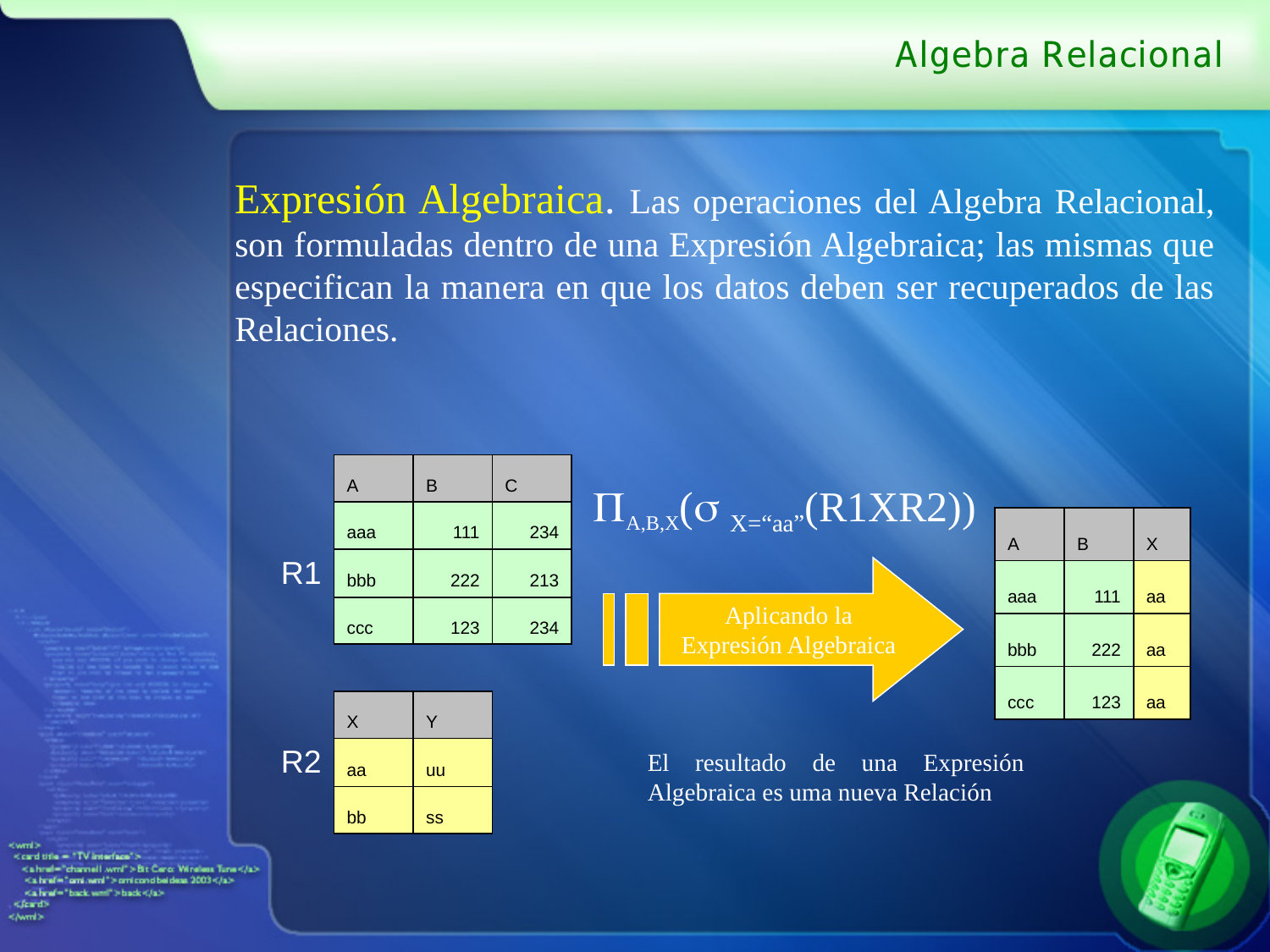

# Algebra Relacional
Expresión Algebraica. Las operaciones del Algebra Relacional, son formuladas dentro de una Expresión Algebraica; las mismas que especifican la manera en que los datos deben ser recuperados de las Relaciones.
|  | A | B | C |
| --- | --- | --- | --- |
|  | aaa | 111 | 234 |
| R1 | bbb | 222 | 213 |
|  | ccc | 123 | 234 |
|  |  |  |  |
|  | X | Y |  |
| R2 | aa | uu |  |
|  | bb | ss |  |
ΠA,B,X(σ X=“aa”(R1XR2))
| A | B | X |
| --- | --- | --- |
| aaa | 111 | aa |
| bbb | 222 | aa |
| ccc | 123 | aa |
Aplicando la Expresión Algebraica
El resultado de una Expresión Algebraica es uma nueva Relación